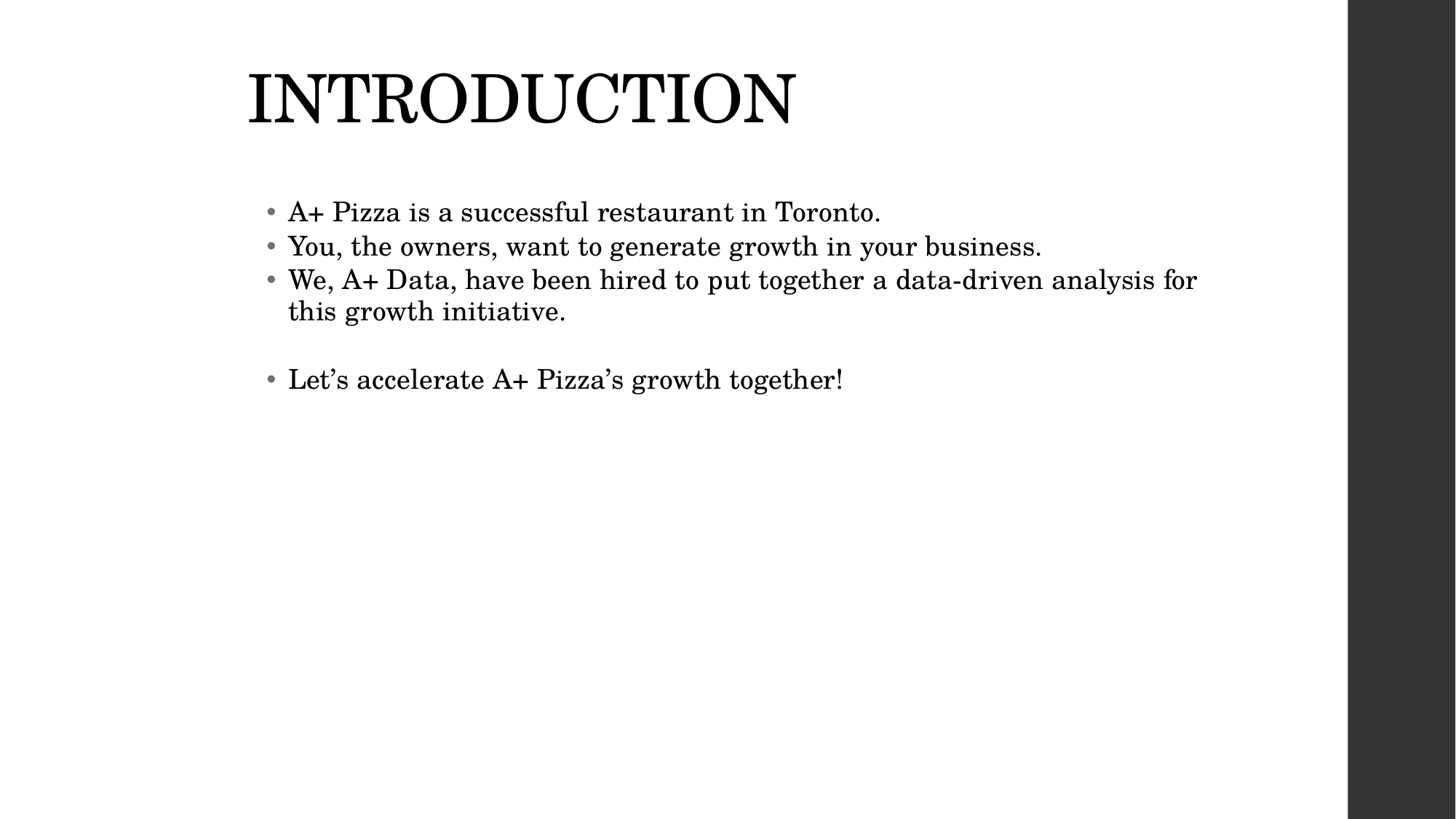

# INTRODUCTION
A+ Pizza is a successful restaurant in Toronto.
You, the owners, want to generate growth in your business.
We, A+ Data, have been hired to put together a data-driven analysis for this growth initiative.

Let’s accelerate A+ Pizza’s growth together!